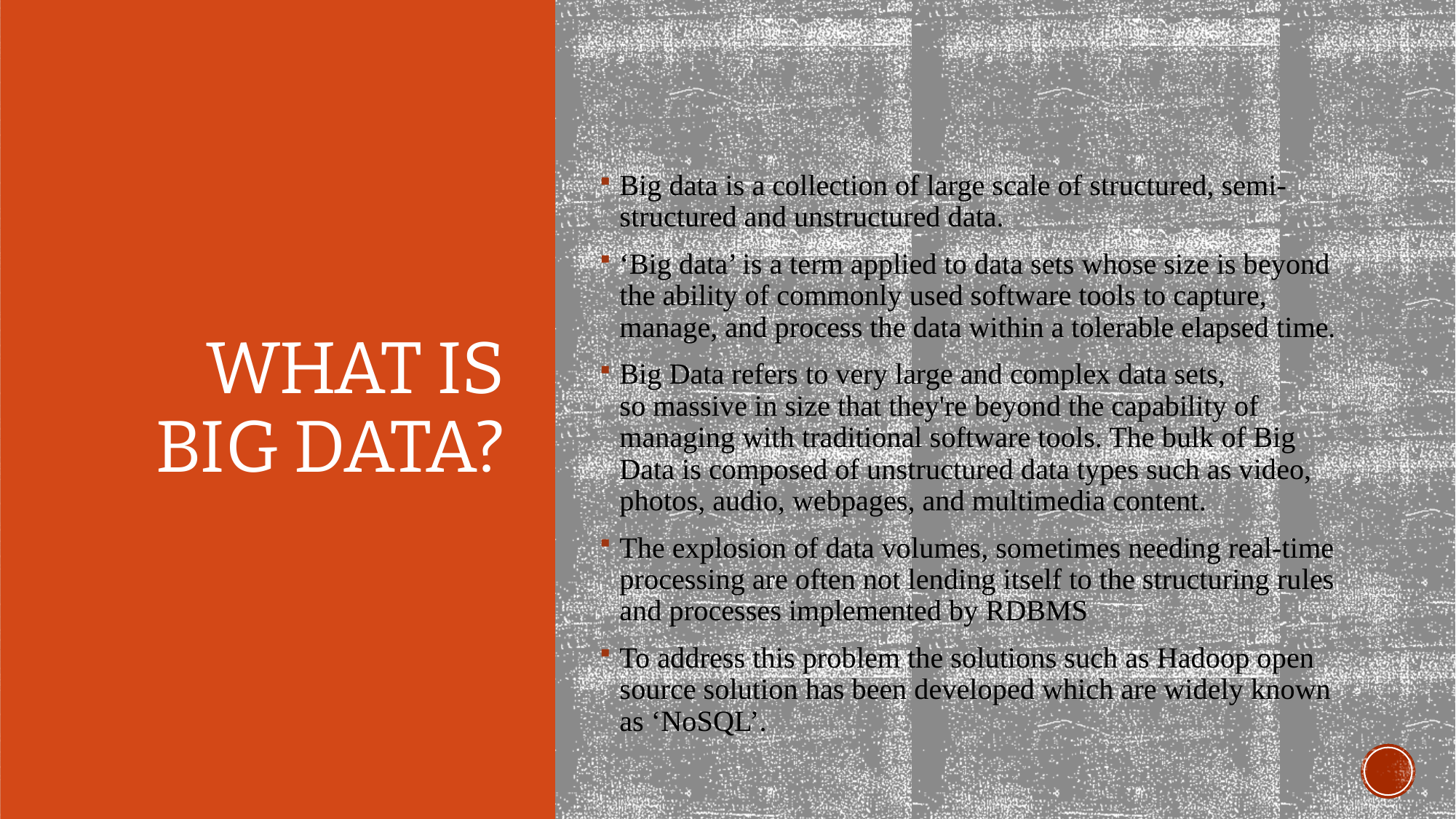

# What is Big data?
Big data is a collection of large scale of structured, semi-structured and unstructured data.
‘Big data’ is a term applied to data sets whose size is beyond the ability of commonly used software tools to capture, manage, and process the data within a tolerable elapsed time.
Big Data refers to very large and complex data sets, so massive in size that they're beyond the capability of managing with traditional software tools. The bulk of Big Data is composed of unstructured data types such as video, photos, audio, webpages, and multimedia content.
The explosion of data volumes, sometimes needing real-time processing are often not lending itself to the structuring rules and processes implemented by RDBMS
To address this problem the solutions such as Hadoop open source solution has been developed which are widely known as ‘NoSQL’.